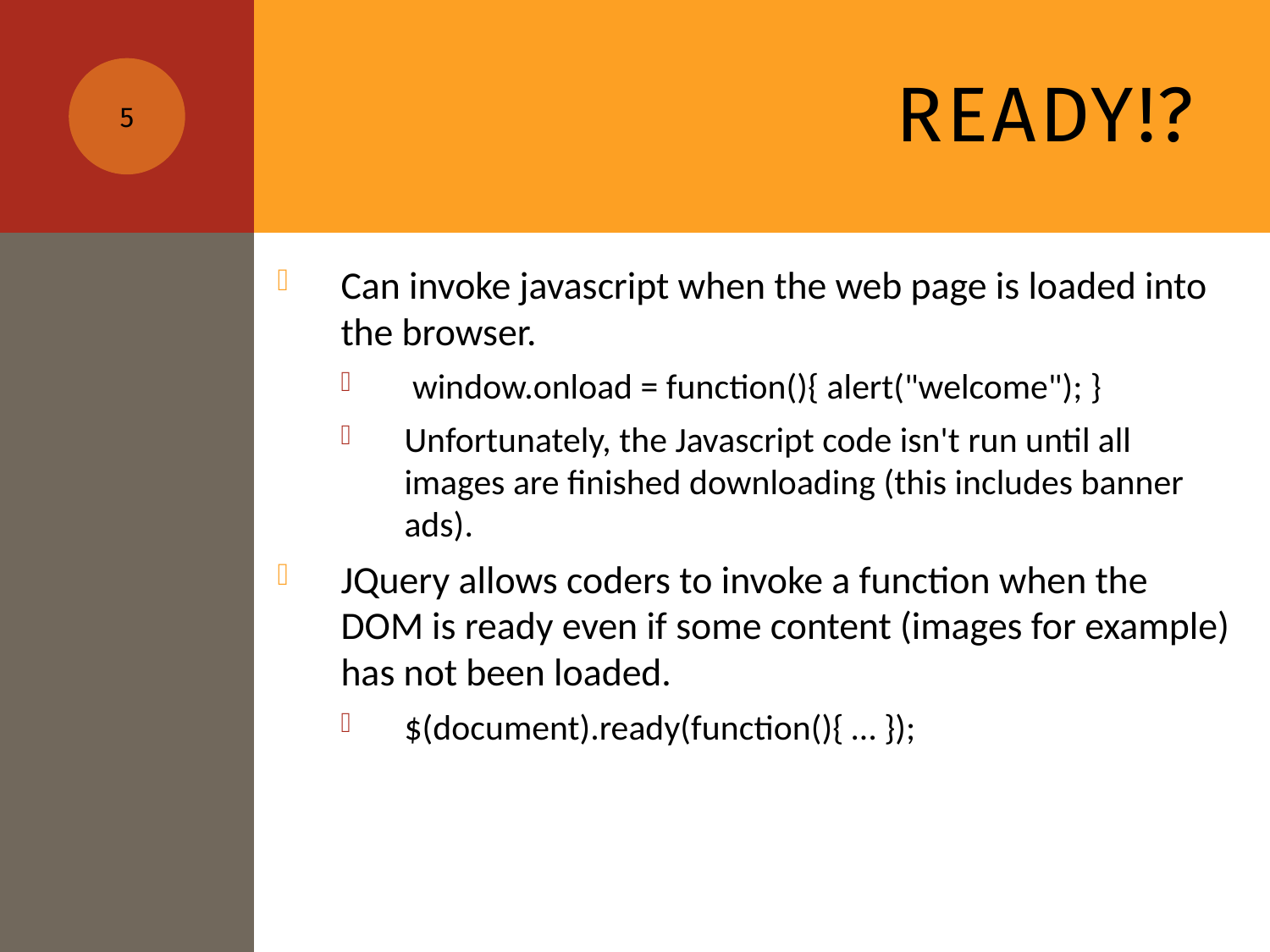

# Ready!?
5
Can invoke javascript when the web page is loaded into the browser.
 window.onload = function(){ alert("welcome"); }
Unfortunately, the Javascript code isn't run until all images are finished downloading (this includes banner ads).
JQuery allows coders to invoke a function when the DOM is ready even if some content (images for example) has not been loaded.
$(document).ready(function(){ … });